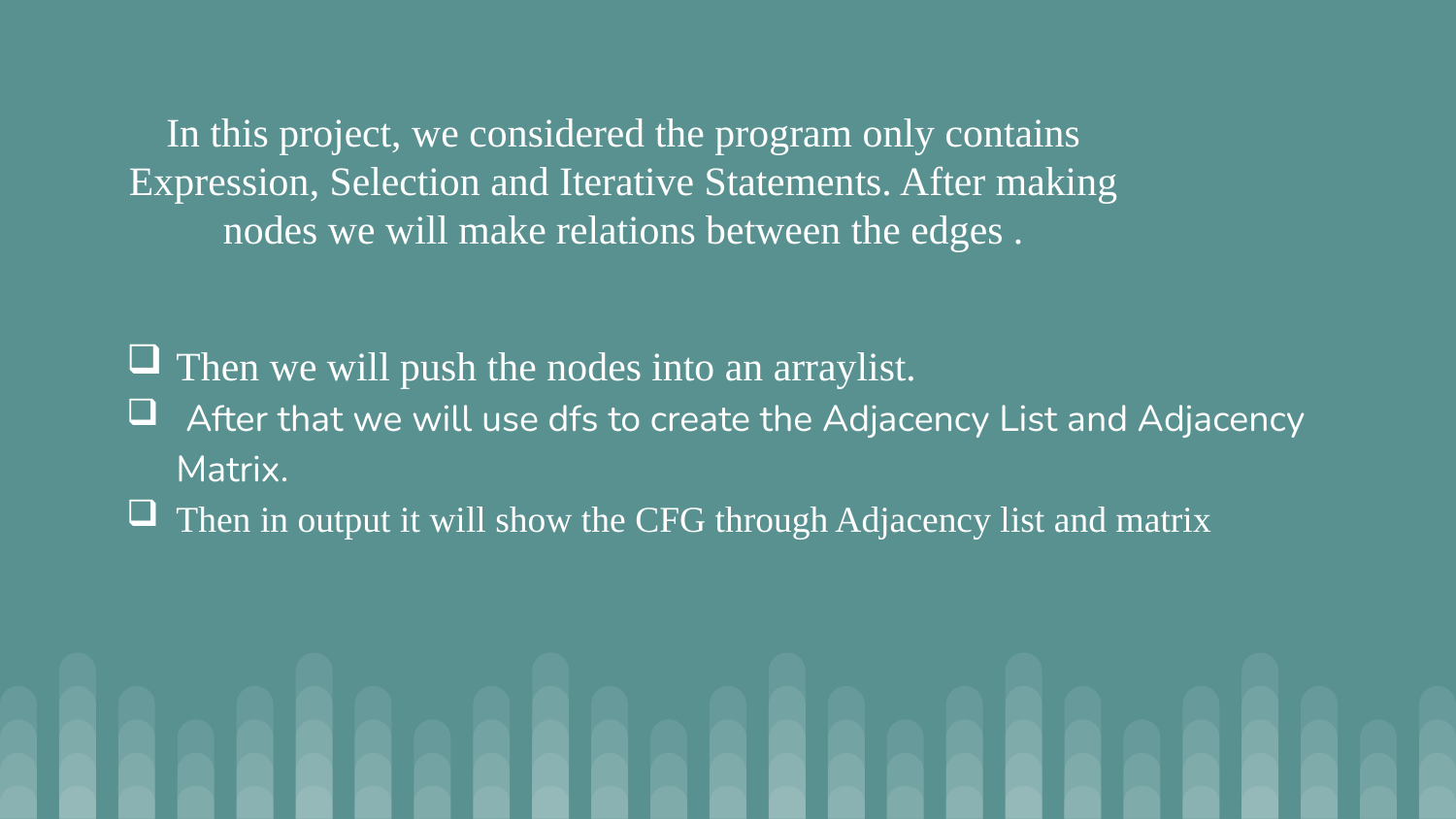

# In this project, we considered the program only contains Expression, Selection and Iterative Statements. After making nodes we will make relations between the edges .
Then we will push the nodes into an arraylist.
 After that we will use dfs to create the Adjacency List and Adjacency Matrix.
Then in output it will show the CFG through Adjacency list and matrix